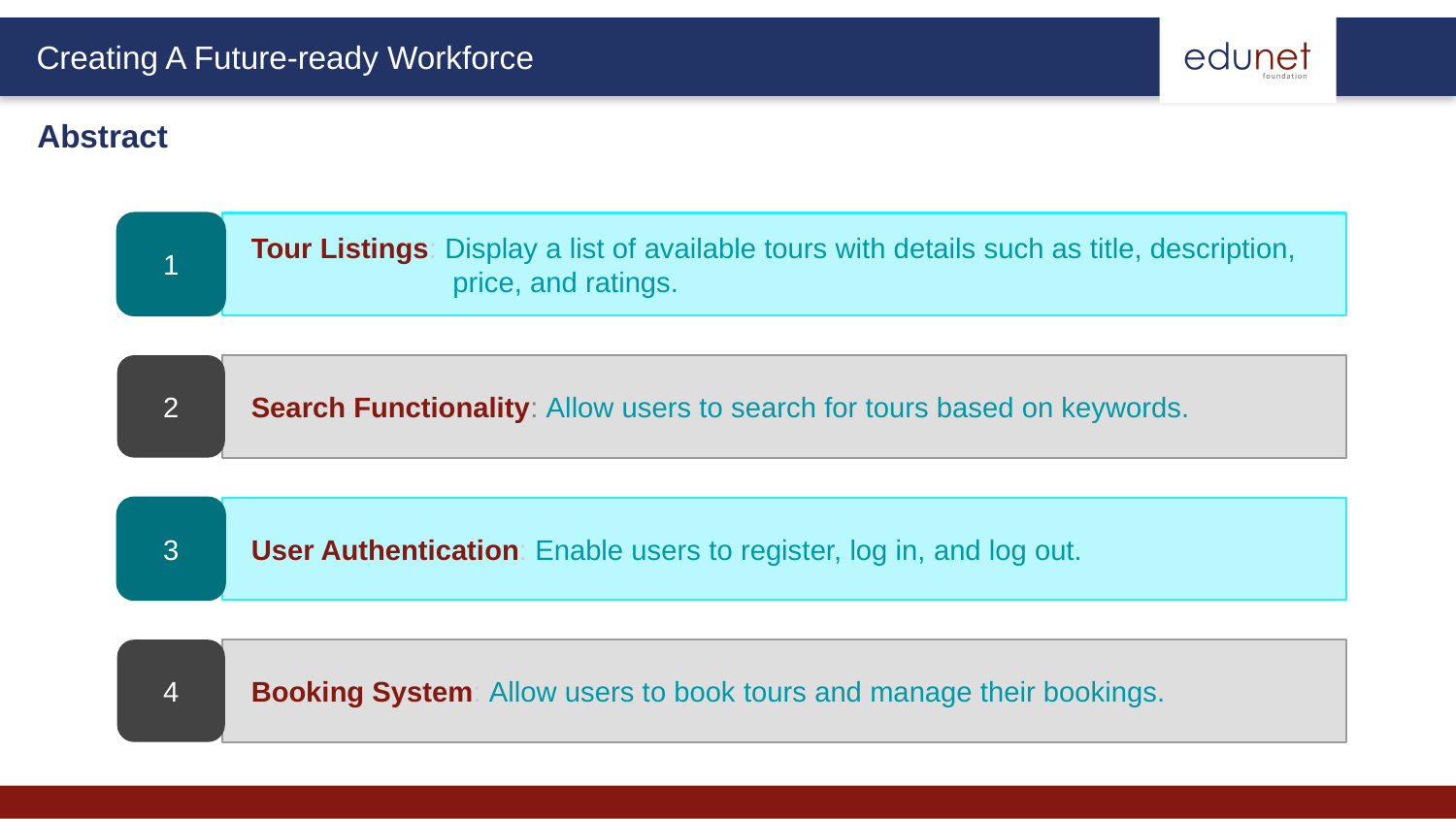

Abstract
1

Tour Listings: Display a list of available tours with details such as title, description, 	       price, and ratings.

2
Search Functionality: Allow users to search for tours based on keywords.
3

User Authentication: Enable users to register, log in, and log out.

4

Booking System: Allow users to book tours and manage their bookings.